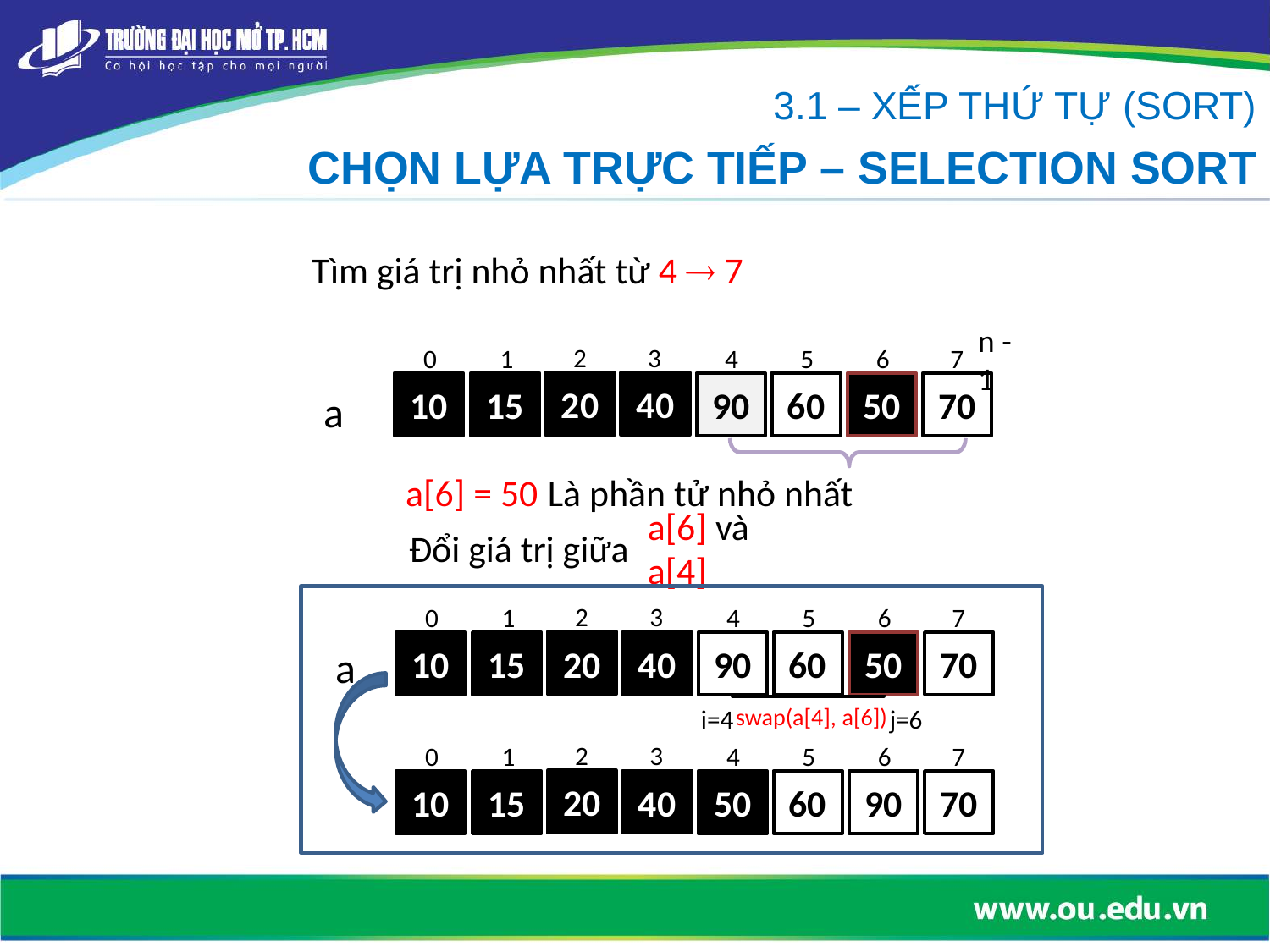

3.1 – XẾP THỨ TỰ (SORT)
CHỌN LỰA TRỰC TIẾP – SELECTION SORT
Tìm giá trị nhỏ nhất từ 4 → 7
n -1

2
3
4
5
7
0
6
1
20
40
10
90
60
50
70
15
a
Là phần tử nhỏ nhất
a[6] = 50
Đổi giá trị giữa
a[6] và a[4]

2
3
4
5
7
0
1
6
20
40
10
90
60
50
70
15
a

swap(a[4], a[6])
i=4
j=6
2
3
4
5
7
0
6
1
20
40
10
50
60
90
70
15